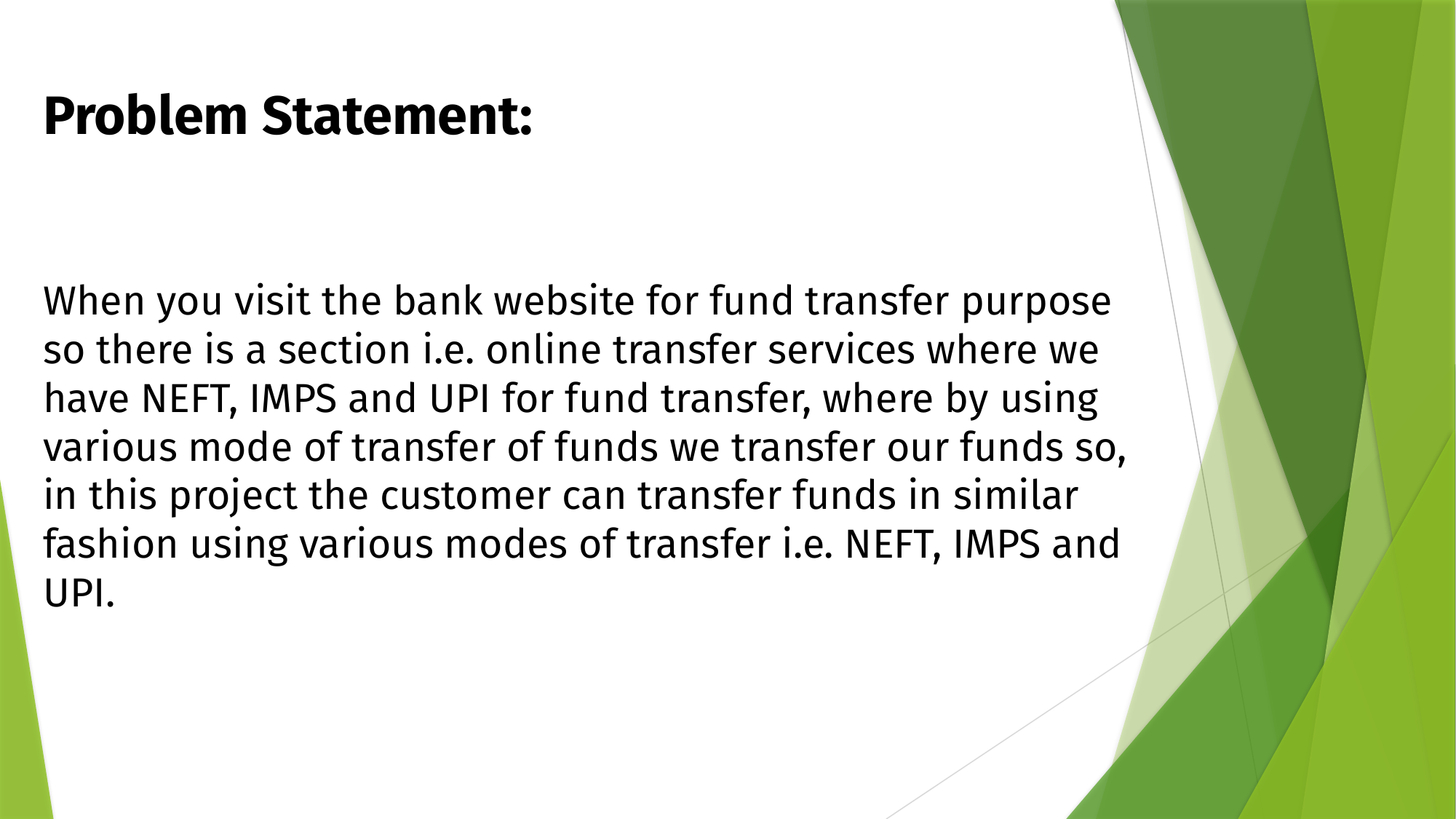

# Problem Statement: When you visit the bank website for fund transfer purpose so there is a section i.e. online transfer services where we have NEFT, IMPS and UPI for fund transfer, where by using various mode of transfer of funds we transfer our funds so, in this project the customer can transfer funds in similar fashion using various modes of transfer i.e. NEFT, IMPS and UPI.